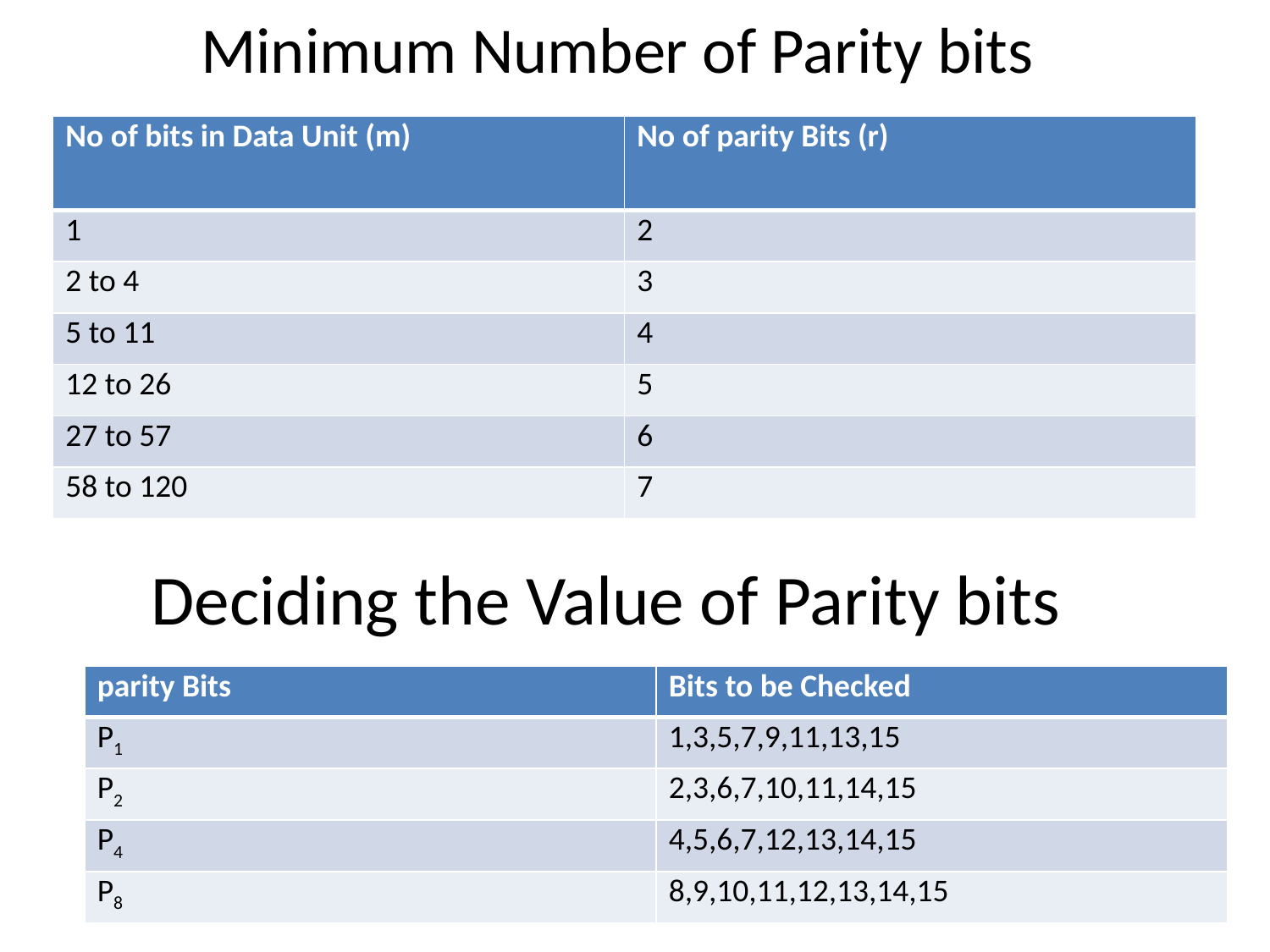

# Minimum Number of Parity bits
| No of bits in Data Unit (m) | No of parity Bits (r) |
| --- | --- |
| 1 | 2 |
| 2 to 4 | 3 |
| 5 to 11 | 4 |
| 12 to 26 | 5 |
| 27 to 57 | 6 |
| 58 to 120 | 7 |
Deciding the Value of Parity bits
| parity Bits | Bits to be Checked |
| --- | --- |
| P1 | 1,3,5,7,9,11,13,15 |
| P2 | 2,3,6,7,10,11,14,15 |
| P4 | 4,5,6,7,12,13,14,15 |
| P8 | 8,9,10,11,12,13,14,15 |